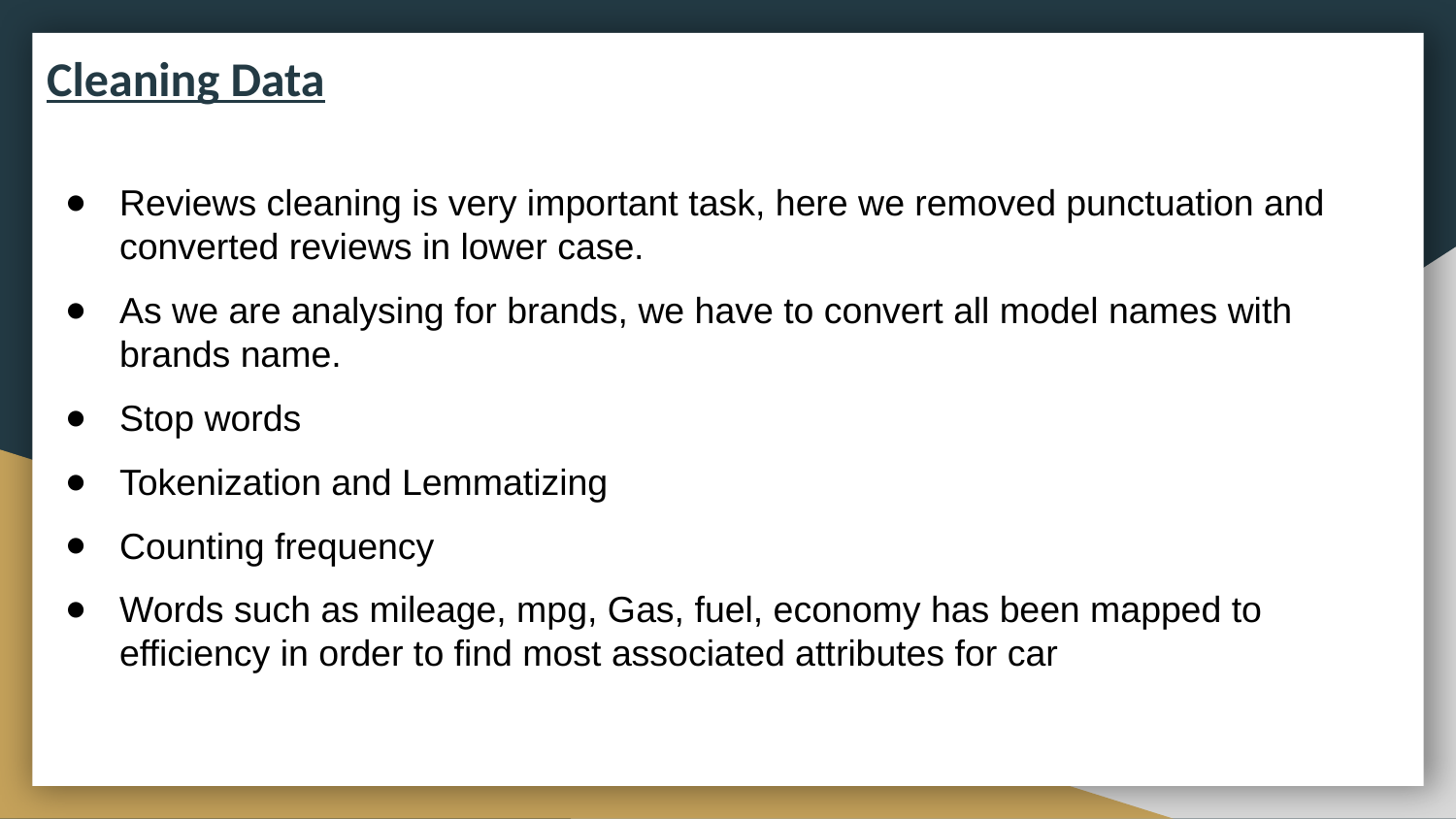

# Cleaning Data
Reviews cleaning is very important task, here we removed punctuation and converted reviews in lower case.
As we are analysing for brands, we have to convert all model names with brands name.
Stop words
Tokenization and Lemmatizing
Counting frequency
Words such as mileage, mpg, Gas, fuel, economy has been mapped to efficiency in order to find most associated attributes for car